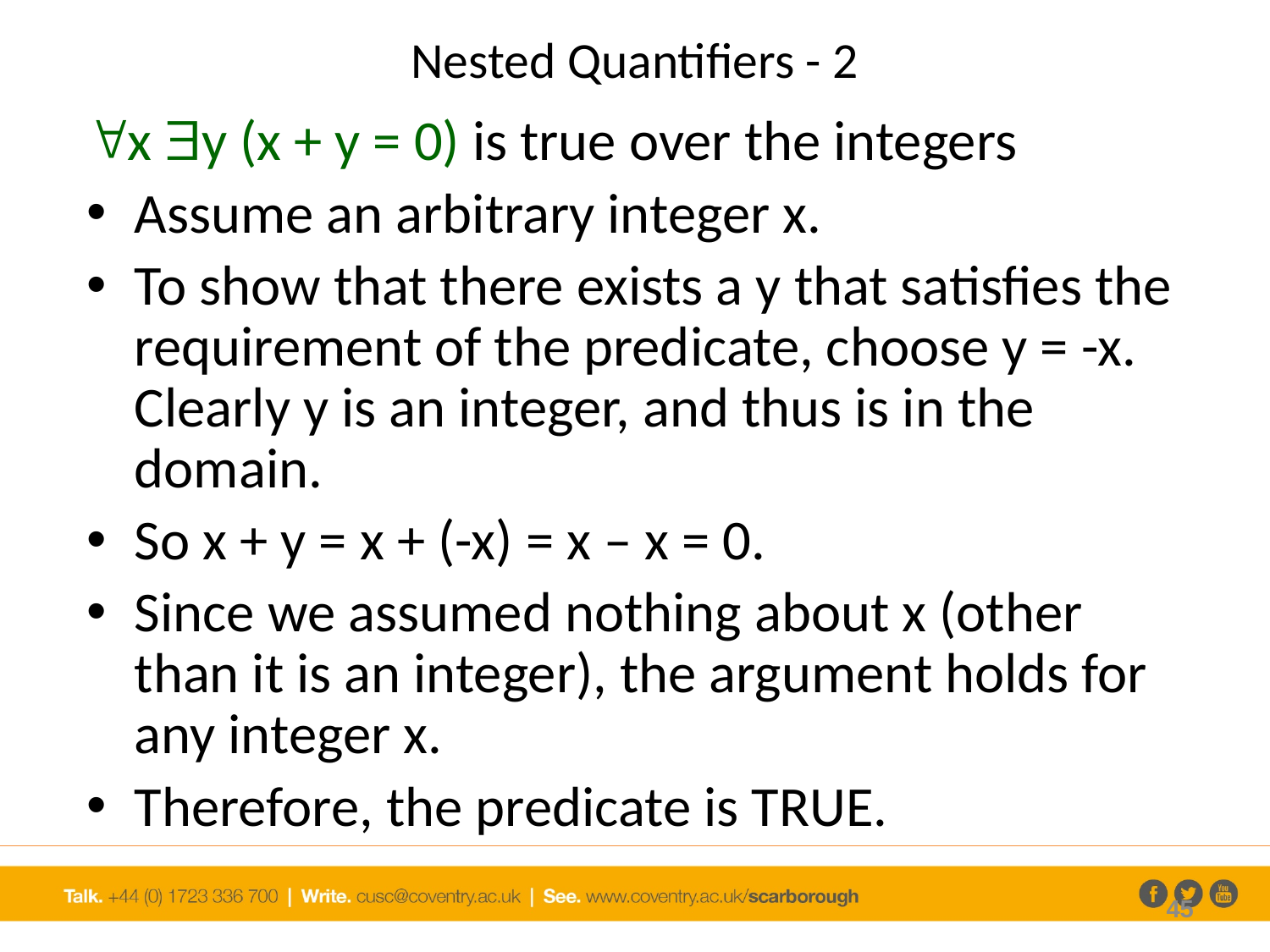

# Nested Quantifiers - 2
∀x ∃y (x + y = 0) is true over the integers
Assume an arbitrary integer x.
To show that there exists a y that satisfies the requirement of the predicate, choose y = -x. Clearly y is an integer, and thus is in the domain.
So x + y = x + (-x) = x – x = 0.
Since we assumed nothing about x (other than it is an integer), the argument holds for any integer x.
Therefore, the predicate is TRUE.
45